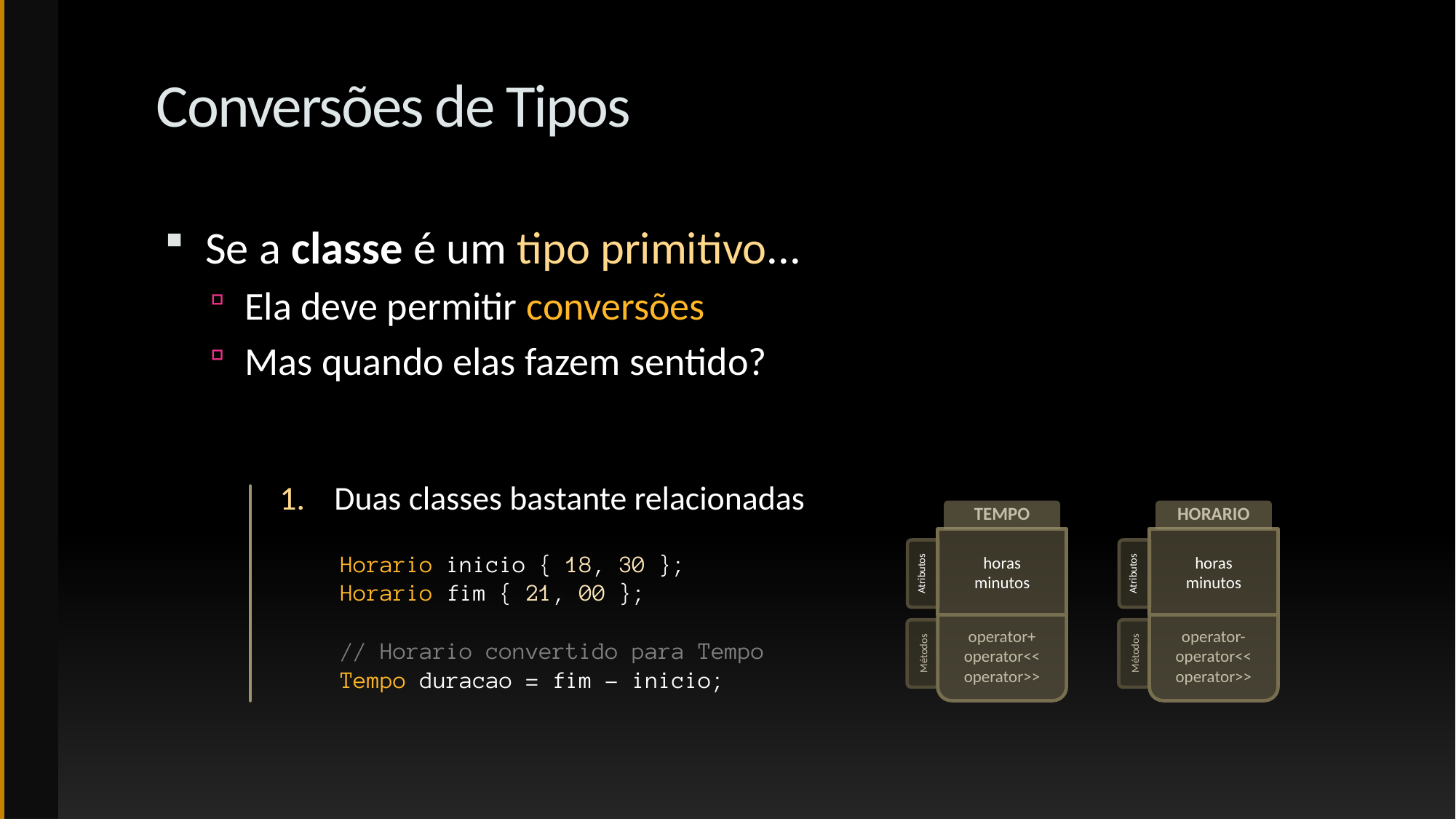

# Conversões de Tipos
Se a classe é um tipo primitivo...
Ela deve permitir conversões
Mas quando elas fazem sentido?

Duas classes bastante relacionadas

Tempo
horas
minutos
operator+ operator<<
operator>>
Atributos
Métodos
Horario
horas
minutos
operator- operator<<
operator>>
Atributos
Métodos
Horario inicio { 18, 30 };
Horario fim { 21, 00 };
// Horario convertido para Tempo
Tempo duracao = fim - inicio;